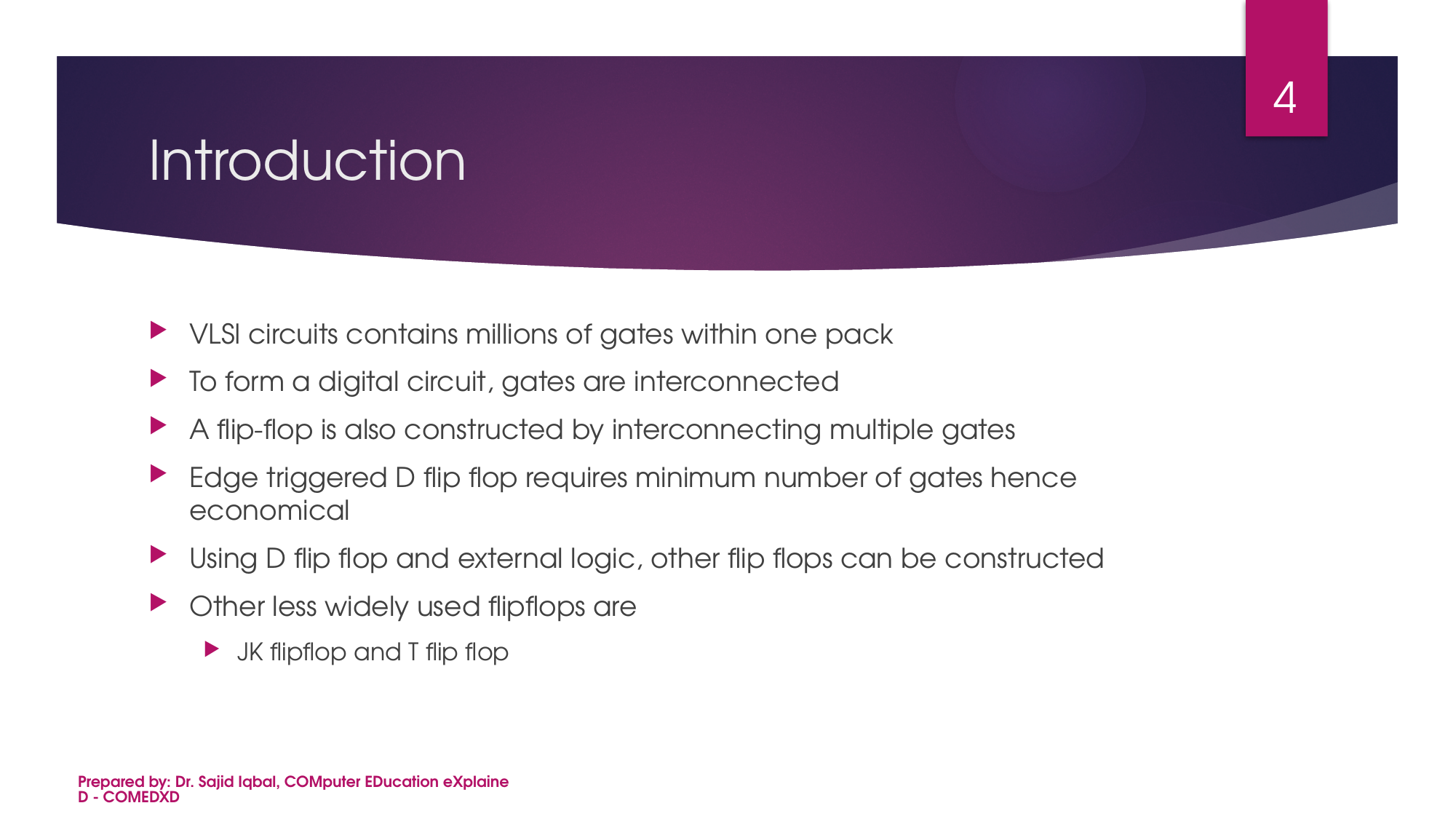

4
# Introduction
VLSI circuits contains millions of gates within one pack
To form a digital circuit, gates are interconnected
A flip-flop is also constructed by interconnecting multiple gates
Edge triggered D flip flop requires minimum number of gates hence economical
Using D flip flop and external logic, other flip flops can be constructed
Other less widely used flipflops are
JK flipflop and T flip flop
Prepared by: Dr. Sajid Iqbal, COMputer EDucation eXplaineD - COMEDXD